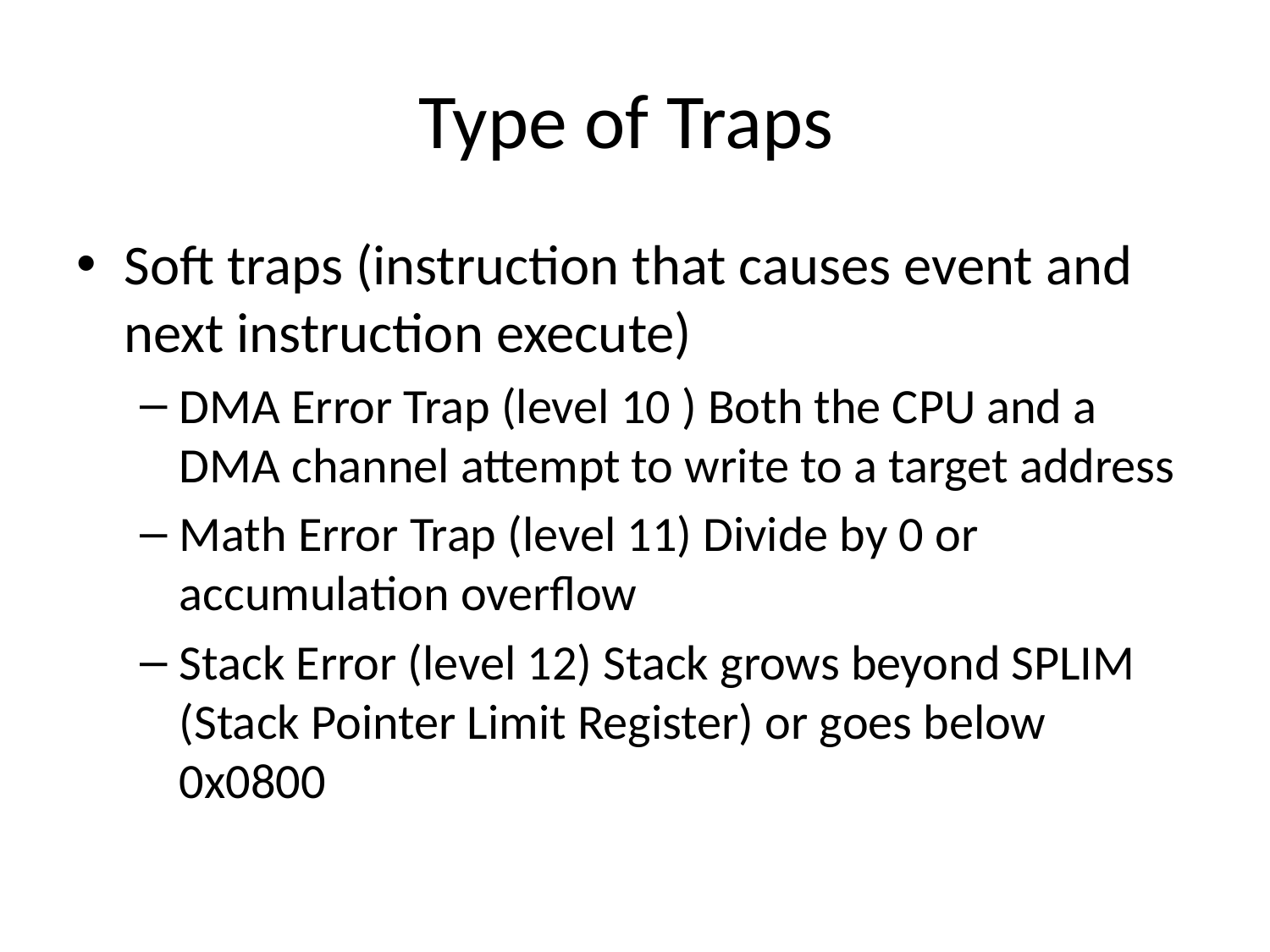

# Type of Traps
Soft traps (instruction that causes event and next instruction execute)
DMA Error Trap (level 10 ) Both the CPU and a DMA channel attempt to write to a target address
Math Error Trap (level 11) Divide by 0 or accumulation overflow
Stack Error (level 12) Stack grows beyond SPLIM (Stack Pointer Limit Register) or goes below 0x0800